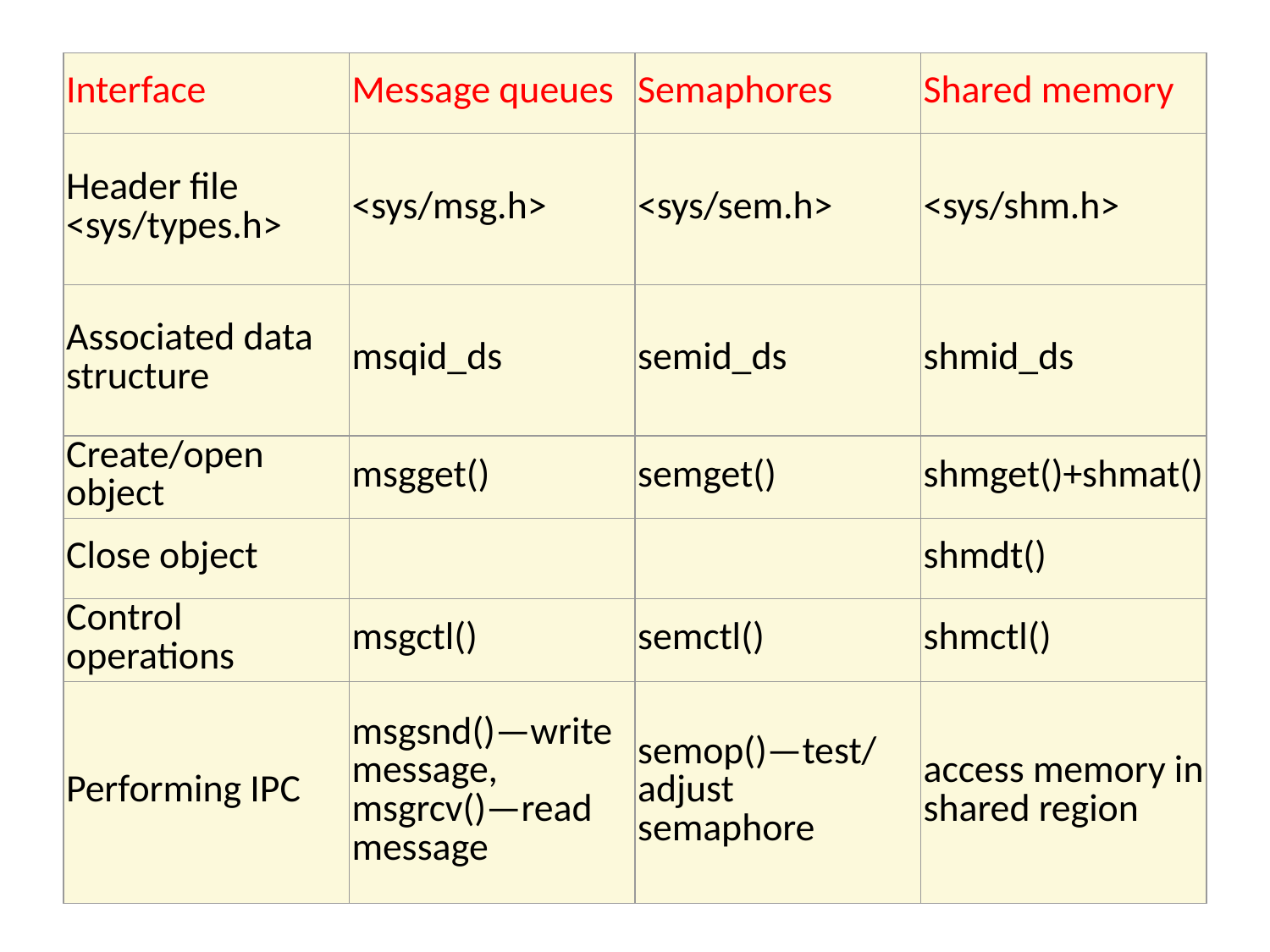

| Interface | Message queues | Semaphores | Shared memory |
| --- | --- | --- | --- |
| Header file <sys/types.h> | <sys/msg.h> | <sys/sem.h> | <sys/shm.h> |
| Associated data structure | msqid\_ds | semid\_ds | shmid\_ds |
| Create/open object | msgget() | semget() | shmget()+shmat() |
| Close object |  |  | shmdt() |
| Control operations | msgctl() | semctl() | shmctl() |
| Performing IPC | msgsnd()—write message, msgrcv()—read message | semop()—test/adjust semaphore | access memory in shared region |